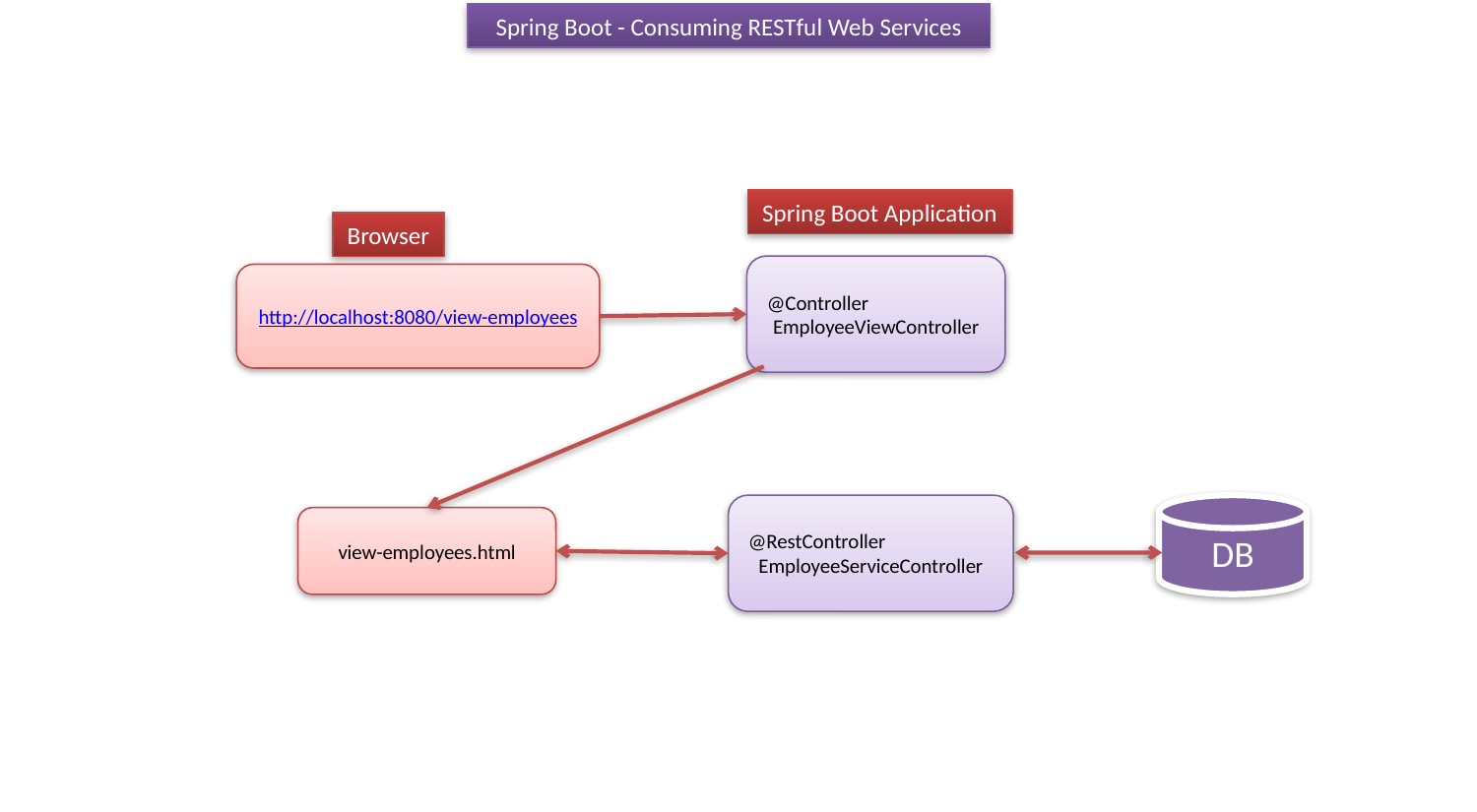

Spring Boot - Consuming RESTful Web Services

Spring Boot Application
Browser
@Controller
EmployeeViewController
http://localhost:8080/view-employees
@RestController
EmployeeServiceController
DB
view-employees.html